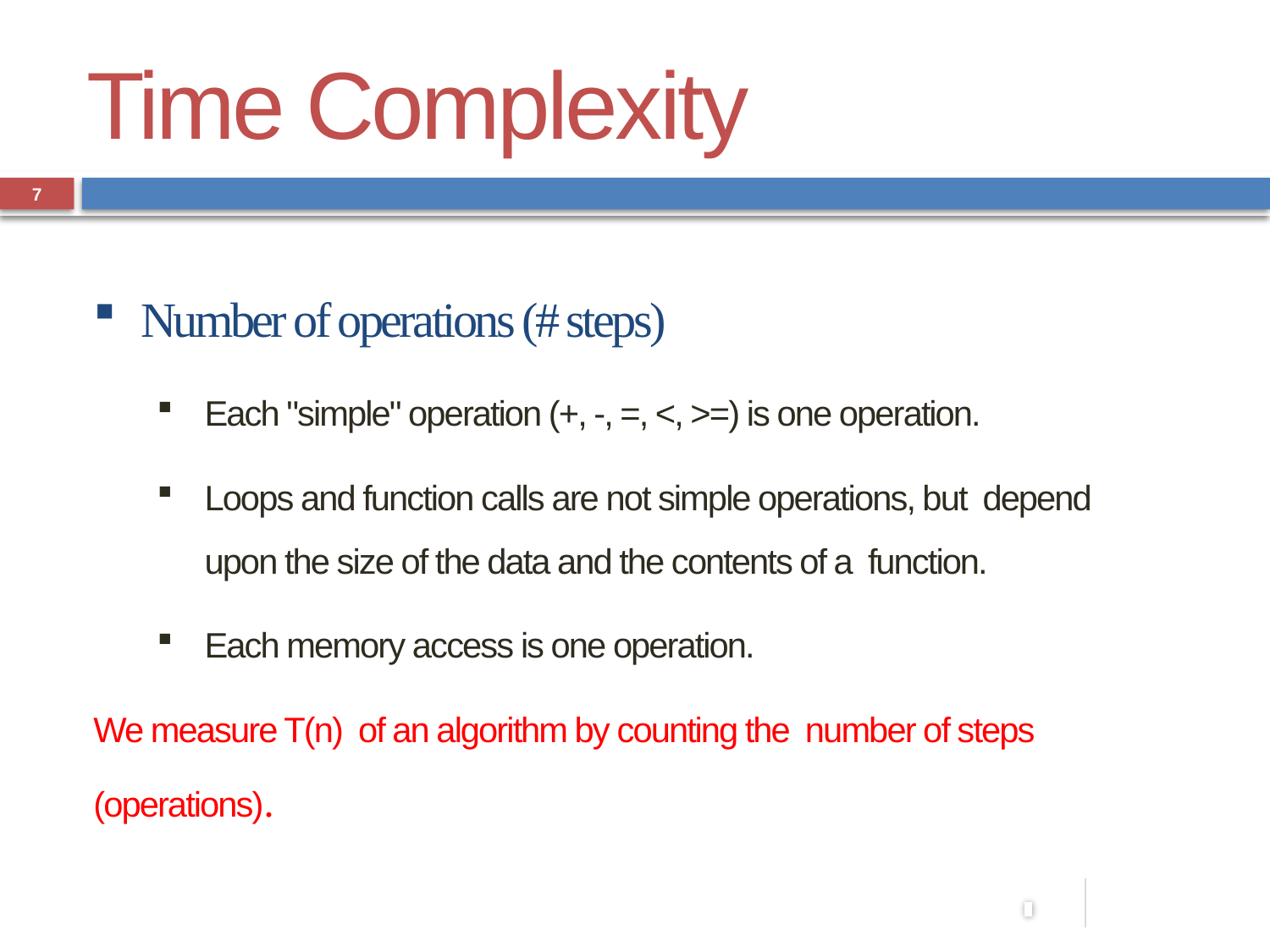

Time Complexity
7
Number of operations (# steps)
Each "simple" operation (+, -, =, <, >=) is one operation.
Loops and function calls are not simple operations, but  depend upon the size of the data and the contents of a  function.
Each memory access is one operation.
We measure T(n)  of an algorithm by counting the  number of steps (operations).